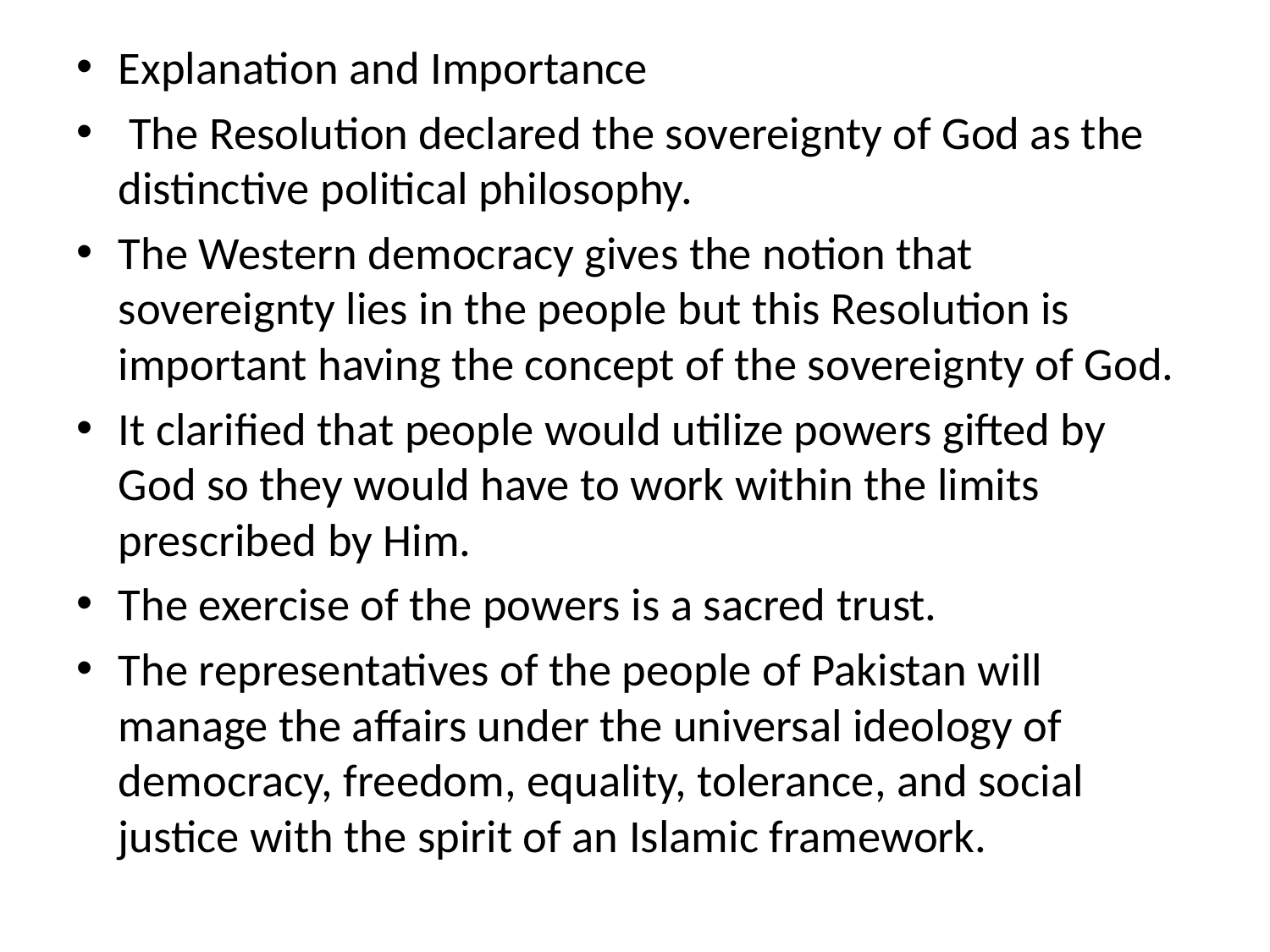

Explanation and Importance
 The Resolution declared the sovereignty of God as the distinctive political philosophy.
The Western democracy gives the notion that sovereignty lies in the people but this Resolution is important having the concept of the sovereignty of God.
It clarified that people would utilize powers gifted by God so they would have to work within the limits prescribed by Him.
The exercise of the powers is a sacred trust.
The representatives of the people of Pakistan will manage the affairs under the universal ideology of democracy, freedom, equality, tolerance, and social justice with the spirit of an Islamic framework.
#